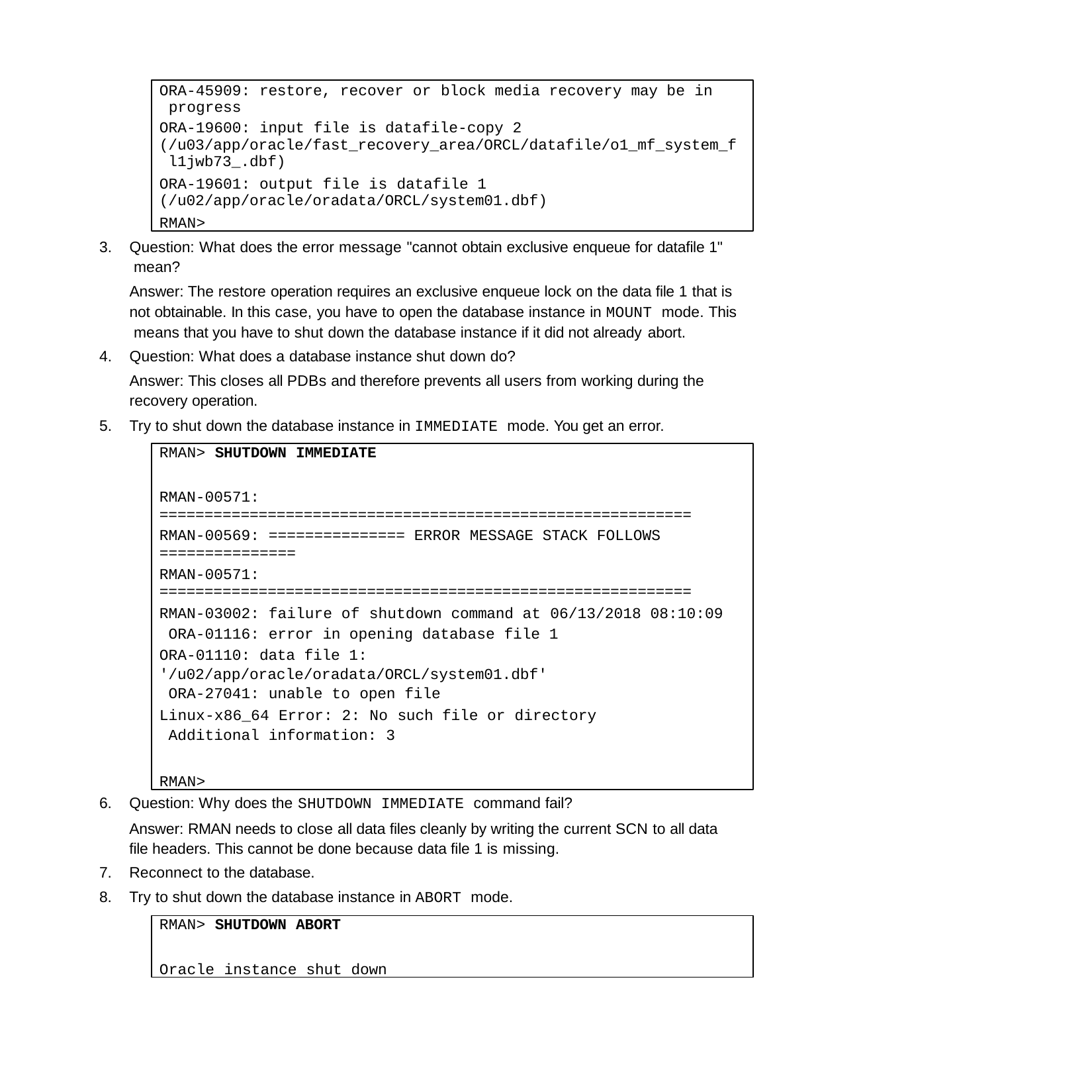

ORA-45909: restore, recover or block media recovery may be in  progress
ORA-19600: input file is datafile-copy 2  (/u03/app/oracle/fast_recovery_area/ORCL/datafile/o1_mf_system_f  l1jwb73_.dbf)
ORA-19601: output file is datafile 1  (/u02/app/oracle/oradata/ORCL/system01.dbf)
RMAN>
Question: What does the error message "cannot obtain exclusive enqueue for datafile 1"  mean?
Answer: The restore operation requires an exclusive enqueue lock on the data file 1 that is  not obtainable. In this case, you have to open the database instance in MOUNT mode. This  means that you have to shut down the database instance if it did not already abort.
Question: What does a database instance shut down do?
Answer: This closes all PDBs and therefore prevents all users from working during the  recovery operation.
Try to shut down the database instance in IMMEDIATE mode. You get an error.
RMAN> SHUTDOWN IMMEDIATE

RMAN-00571:
===========================================================
RMAN-00569: =============== ERROR MESSAGE STACK FOLLOWS
===============
RMAN-00571:
===========================================================
RMAN-03002: failure of shutdown command at 06/13/2018 08:10:09  ORA-01116: error in opening database file 1
ORA-01110: data file 1:  '/u02/app/oracle/oradata/ORCL/system01.dbf'  ORA-27041: unable to open file
Linux-x86_64 Error: 2: No such file or directory  Additional information: 3

RMAN>
Question: Why does the SHUTDOWN IMMEDIATE command fail?
Answer: RMAN needs to close all data files cleanly by writing the current SCN to all data  file headers. This cannot be done because data file 1 is missing.
Reconnect to the database.
Try to shut down the database instance in ABORT mode.
RMAN> SHUTDOWN ABORT

Oracle instance shut down